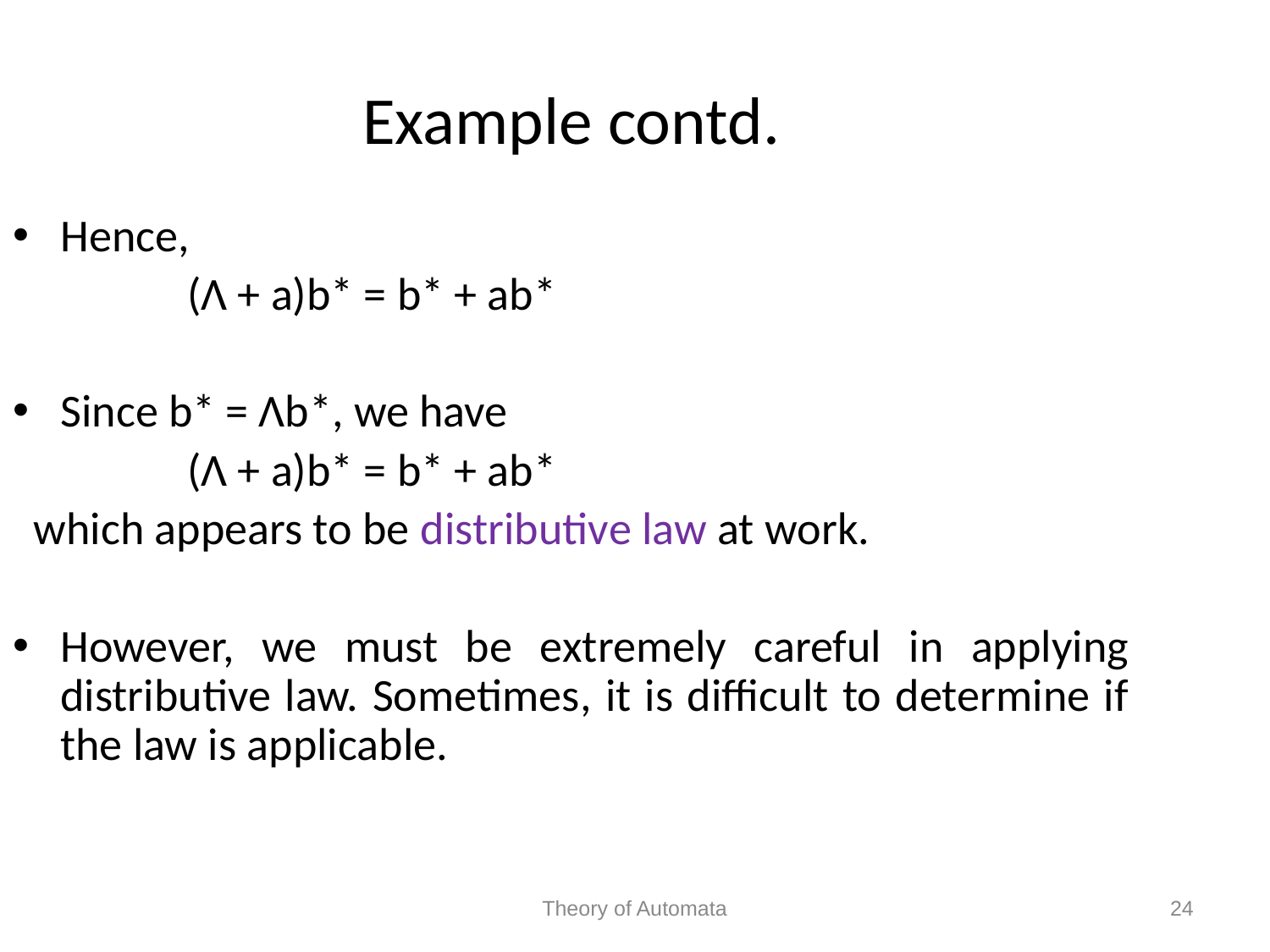

Example contd.
Hence,
		(Λ + a)b* = b* + ab*

Since b* = Λb*, we have
		(Λ + a)b* = b* + ab*
  which appears to be distributive law at work.

However, we must be extremely careful in applying distributive law. Sometimes, it is difficult to determine if the law is applicable.
Theory of Automata
24